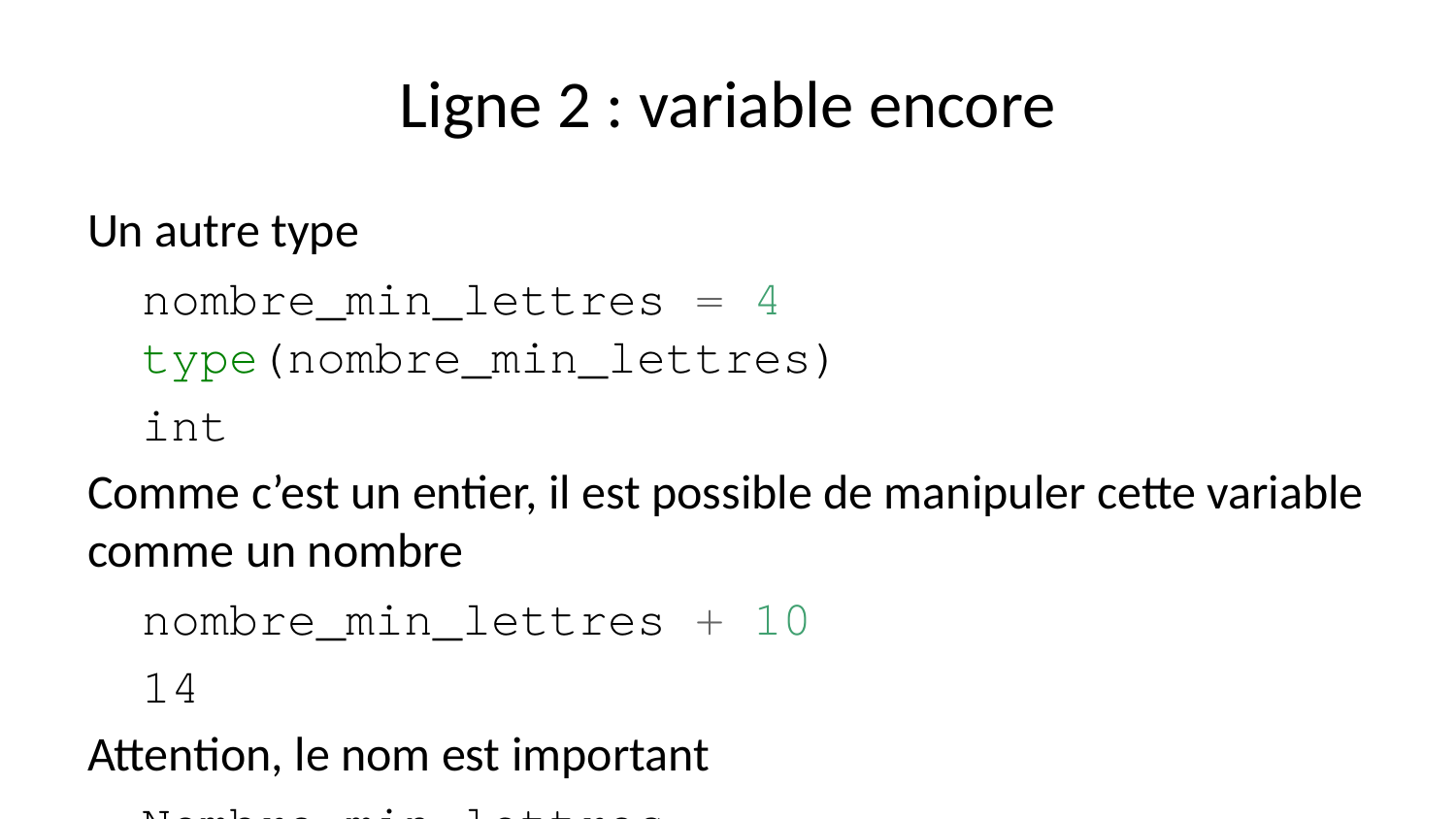

# Ligne 2 : variable encore
Un autre type
nombre_min_lettres = 4
type(nombre_min_lettres)
int
Comme c’est un entier, il est possible de manipuler cette variable comme un nombre
nombre_min_lettres + 10
14
Attention, le nom est important
Nombre_min_lettres
NameError: name 'Nombre_min_lettres' is not defined